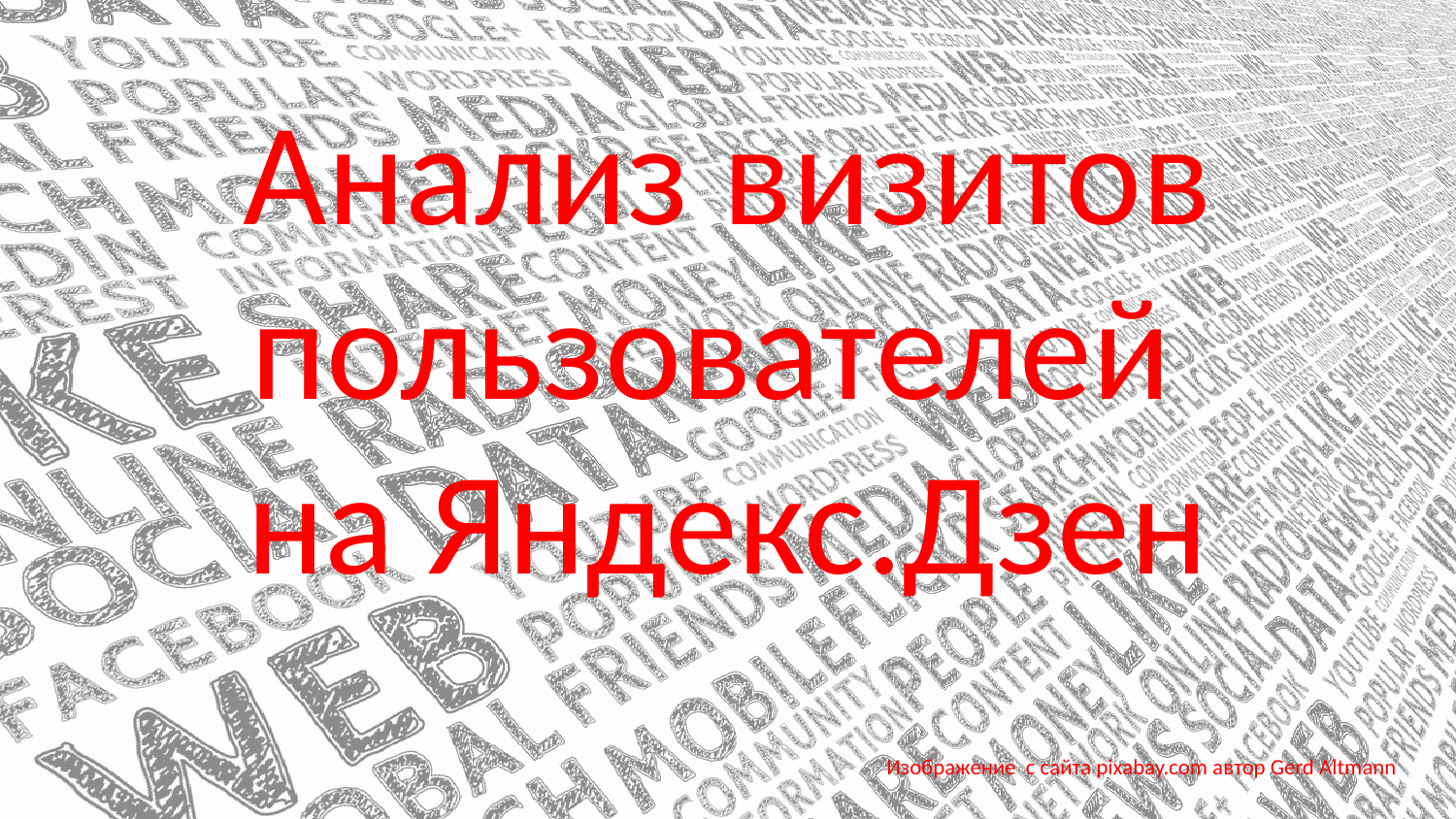

# Анализ визитов пользователей на Яндекс.Дзен

Изображение  с сайта pixabay.com автор Gerd Altmann